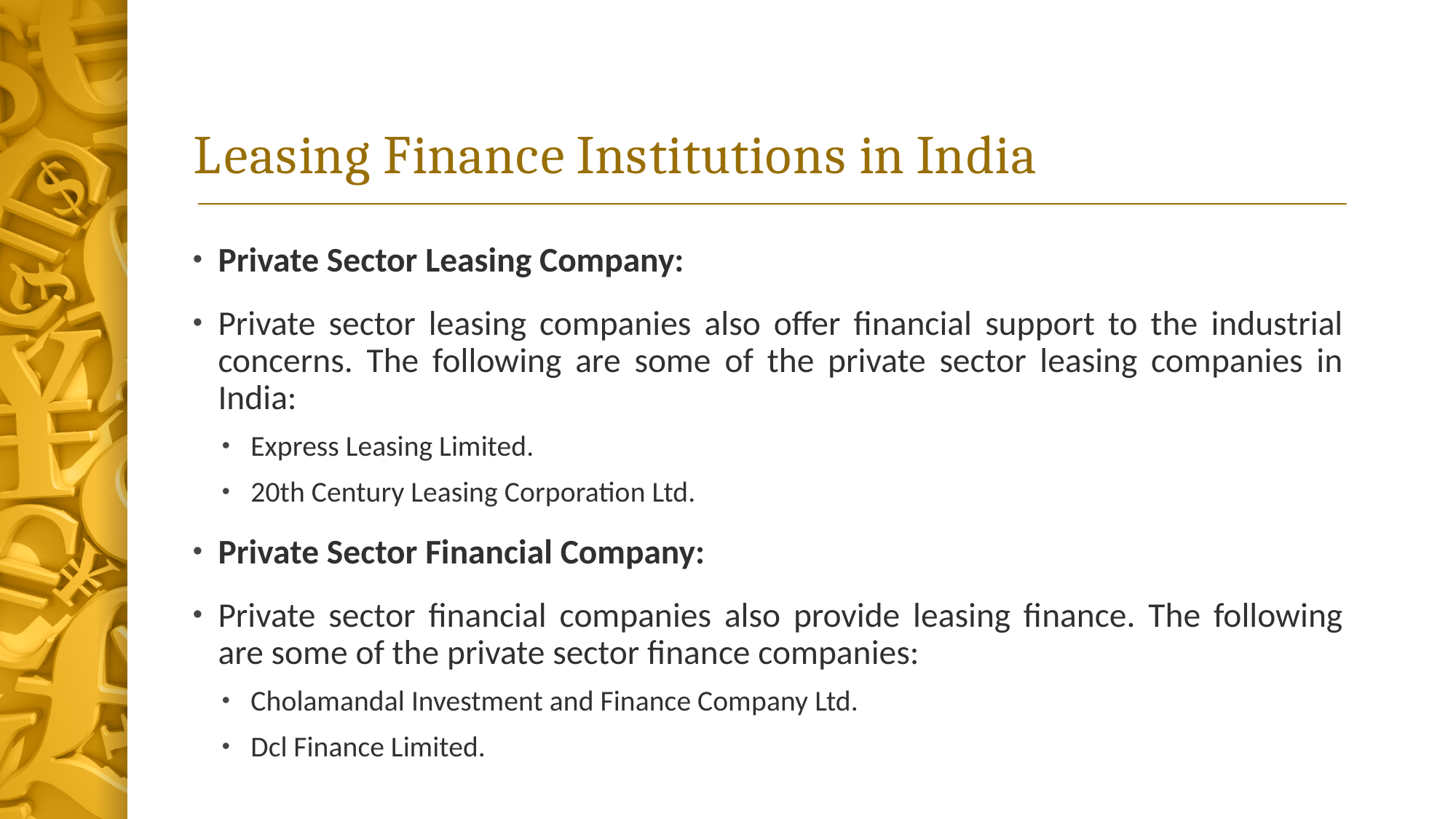

# Leasing Finance Institutions in India
Private Sector Leasing Company:
Private sector leasing companies also offer financial support to the industrial concerns. The following are some of the private sector leasing companies in India:
Express Leasing Limited.
20th Century Leasing Corporation Ltd.
Private Sector Financial Company:
Private sector financial companies also provide leasing finance. The following are some of the private sector finance companies:
Cholamandal Investment and Finance Company Ltd.
Dcl Finance Limited.